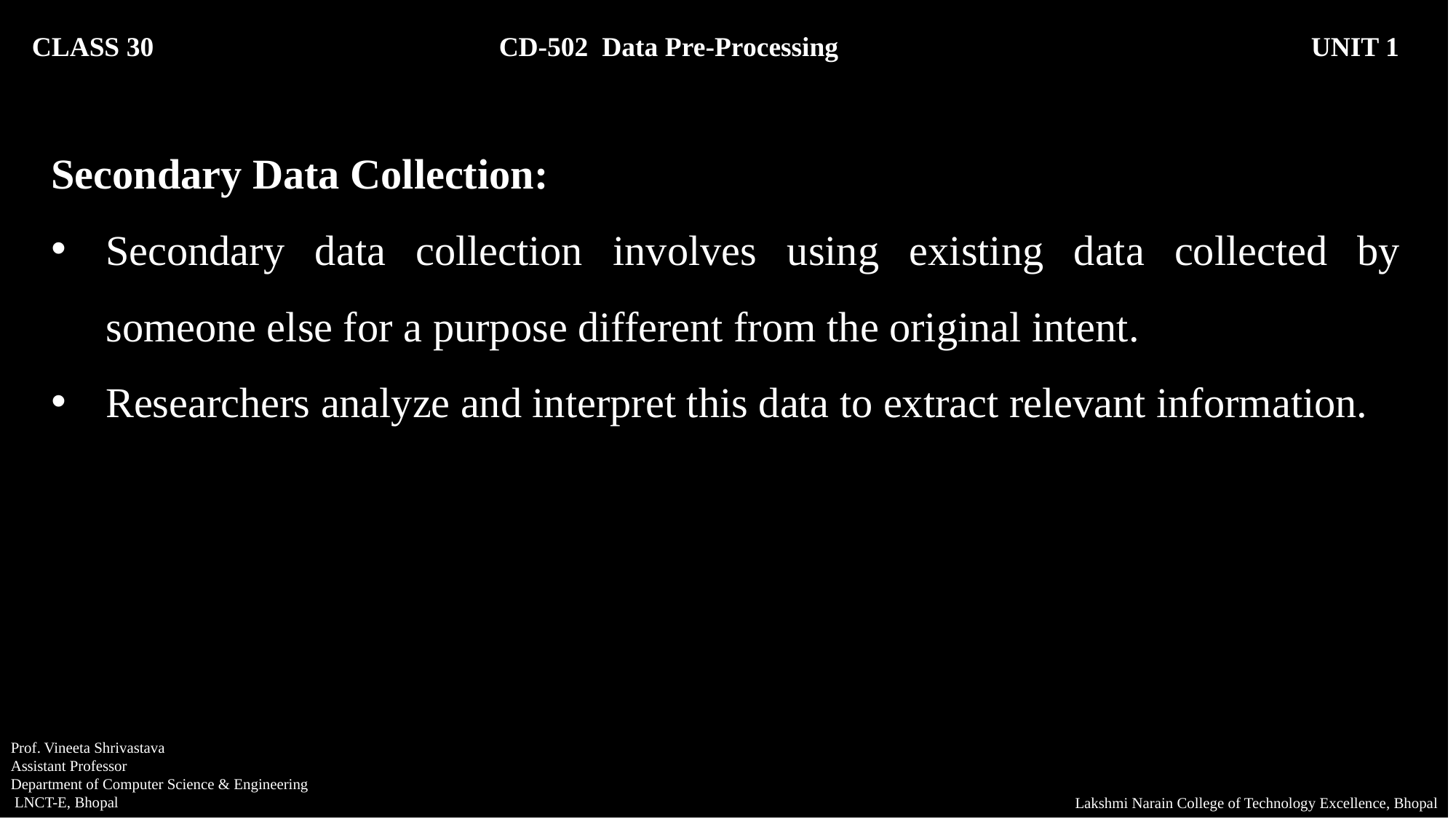

CLASS 30                                                  CD-502  Data Pre-Processing		                                           UNIT 1
Secondary Data Collection:
Secondary data collection involves using existing data collected by someone else for a purpose different from the original intent.
Researchers analyze and interpret this data to extract relevant information.
Prof. Vineeta Shrivastava
Assistant Professor
Department of Computer Science & Engineering
 LNCT-E, Bhopal
Lakshmi Narain College of Technology Excellence, Bhopal